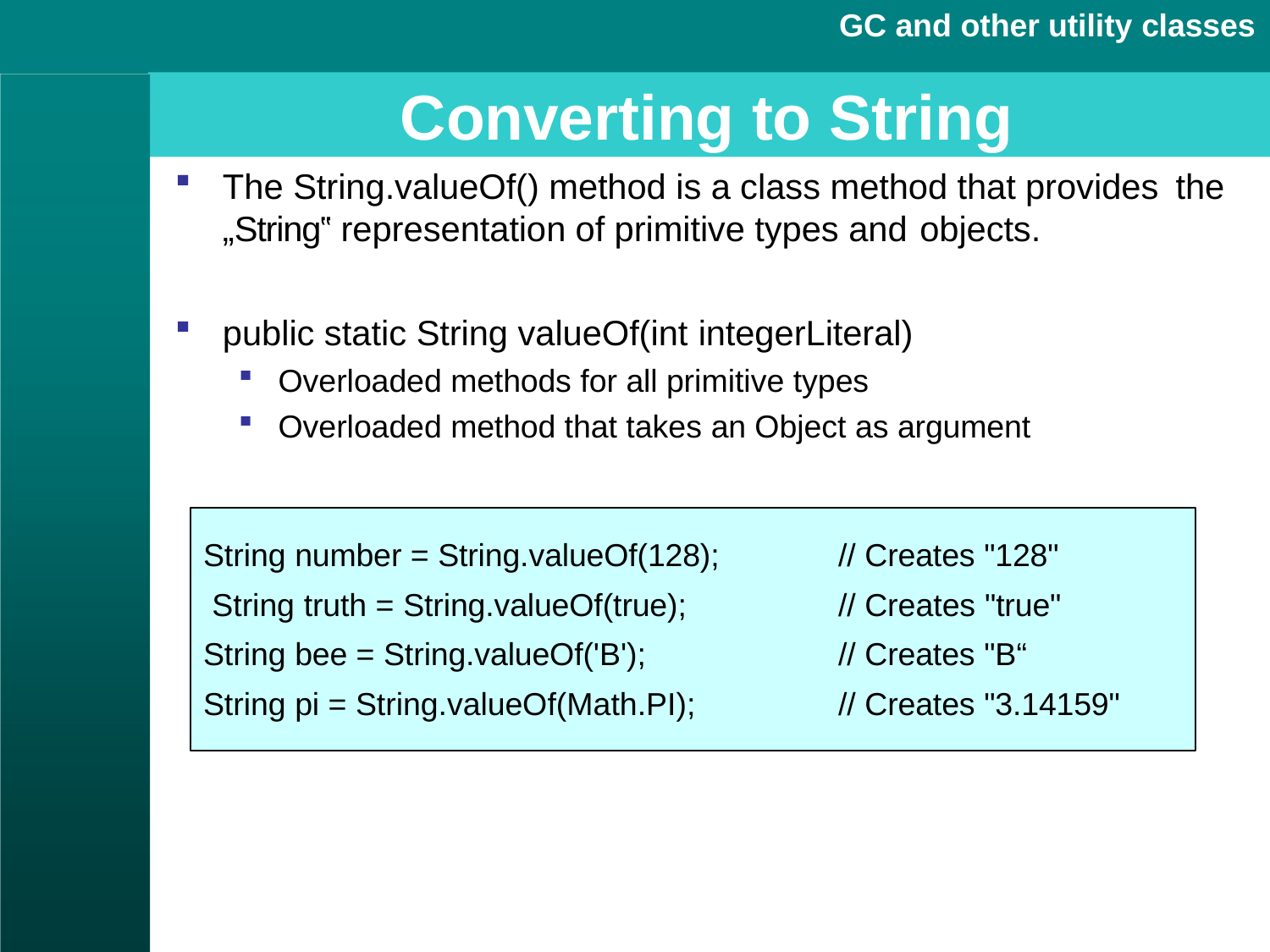

GC and other utility classes

# Converting to String

The String.valueOf() method is a class method that provides the
„String‟ representation of primitive types and objects.

public static String valueOf(int integerLiteral)
Overloaded methods for all primitive types
Overloaded method that takes an Object as argument

String number = String.valueOf(128);  String truth = String.valueOf(true);  String bee = String.valueOf('B');  String pi = String.valueOf(Math.PI);
// Creates "128"
// Creates "true"
// Creates "B“
// Creates "3.14159"